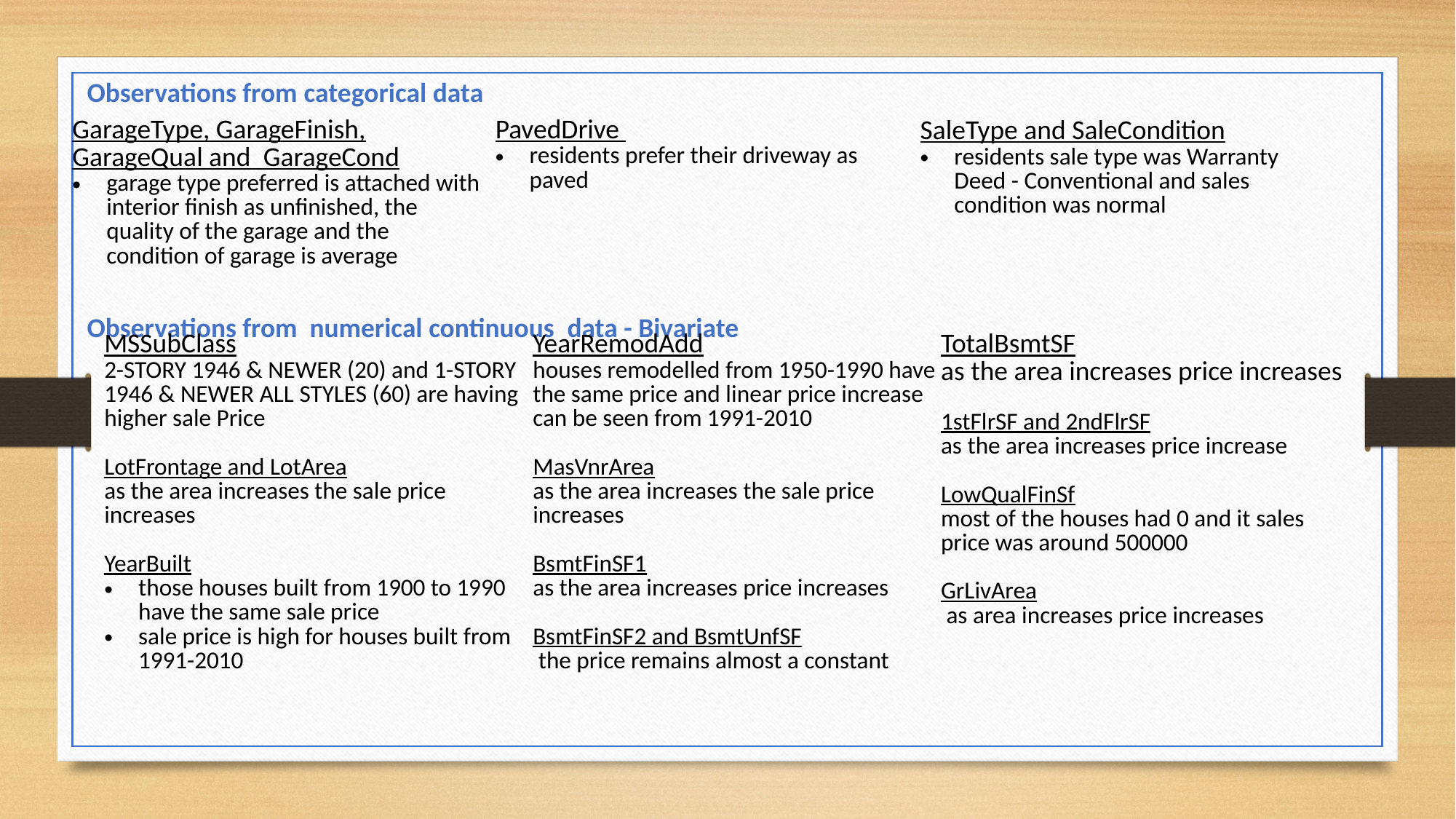

Observations from categorical data
| GarageType, GarageFinish, GarageQual and GarageCond garage type preferred is attached with interior finish as unfinished, the quality of the garage and the condition of garage is average |
| --- |
| PavedDrive residents prefer their driveway as paved |
| --- |
| SaleType and SaleCondition residents sale type was Warranty Deed - Conventional and sales condition was normal |
| --- |
|  |
| --- |
Observations from  numerical continuous  data - Bivariate
| MSSubClass 2-STORY 1946 & NEWER (20) and 1-STORY 1946 & NEWER ALL STYLES (60) are having higher sale Price LotFrontage and LotArea as the area increases the sale price increases YearBuilt those houses built from 1900 to 1990 have the same sale price sale price is high for houses built from 1991-2010 |
| --- |
| YearRemodAdd houses remodelled from 1950-1990 have the same price and linear price increase can be seen from 1991-2010 MasVnrArea as the area increases the sale price increases BsmtFinSF1 as the area increases price increases BsmtFinSF2 and BsmtUnfSF the price remains almost a constant |
| --- |
| TotalBsmtSF as the area increases price increases 1stFlrSF and 2ndFlrSF as the area increases price increase LowQualFinSf most of the houses had 0 and it sales price was around 500000 GrLivArea as area increases price increases |
| --- |